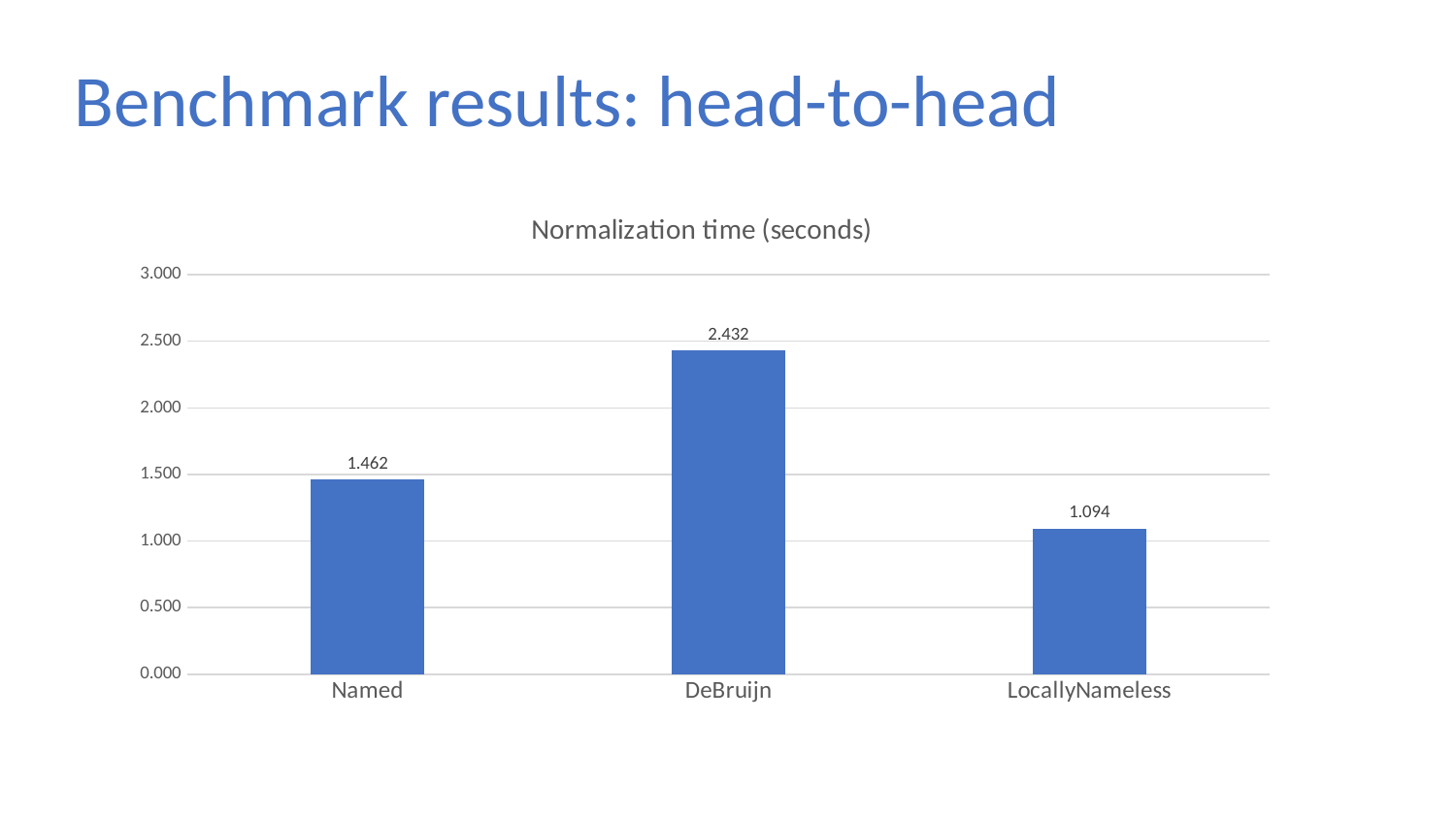

# Benchmark results: head-to-head

### Chart: Normalization time (seconds)

| Category | Original |
|---|---|
| Named | 1.46230970102078 |
| DeBruijn | 2.43175657214548 |
| LocallyNameless | 1.0941074912874 |